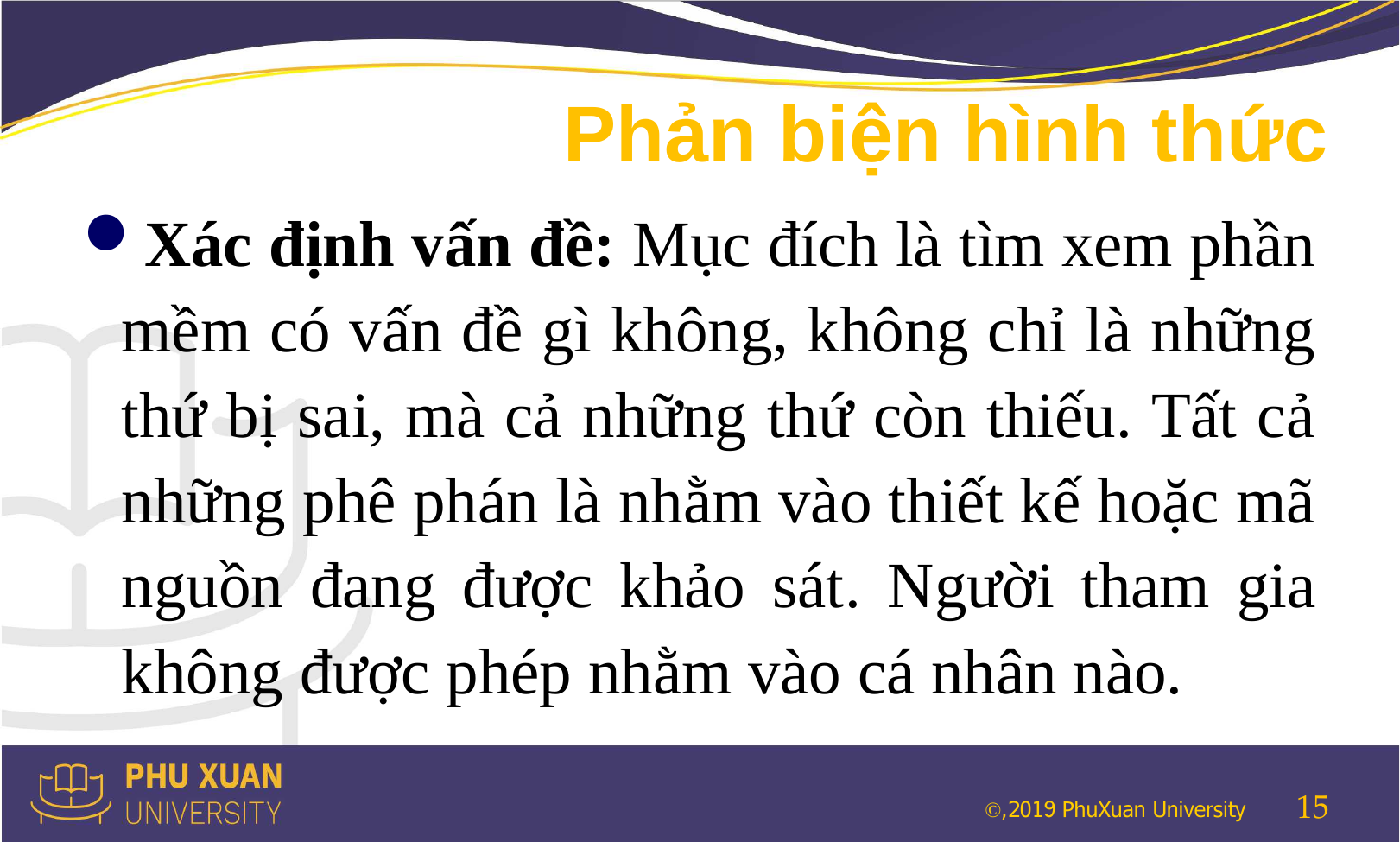

# Phản biện hình thức
Xác định vấn đề: Mục đích là tìm xem phần mềm có vấn đề gì không, không chỉ là những thứ bị sai, mà cả những thứ còn thiếu. Tất cả những phê phán là nhằm vào thiết kế hoặc mã nguồn đang được khảo sát. Người tham gia không được phép nhằm vào cá nhân nào.
15